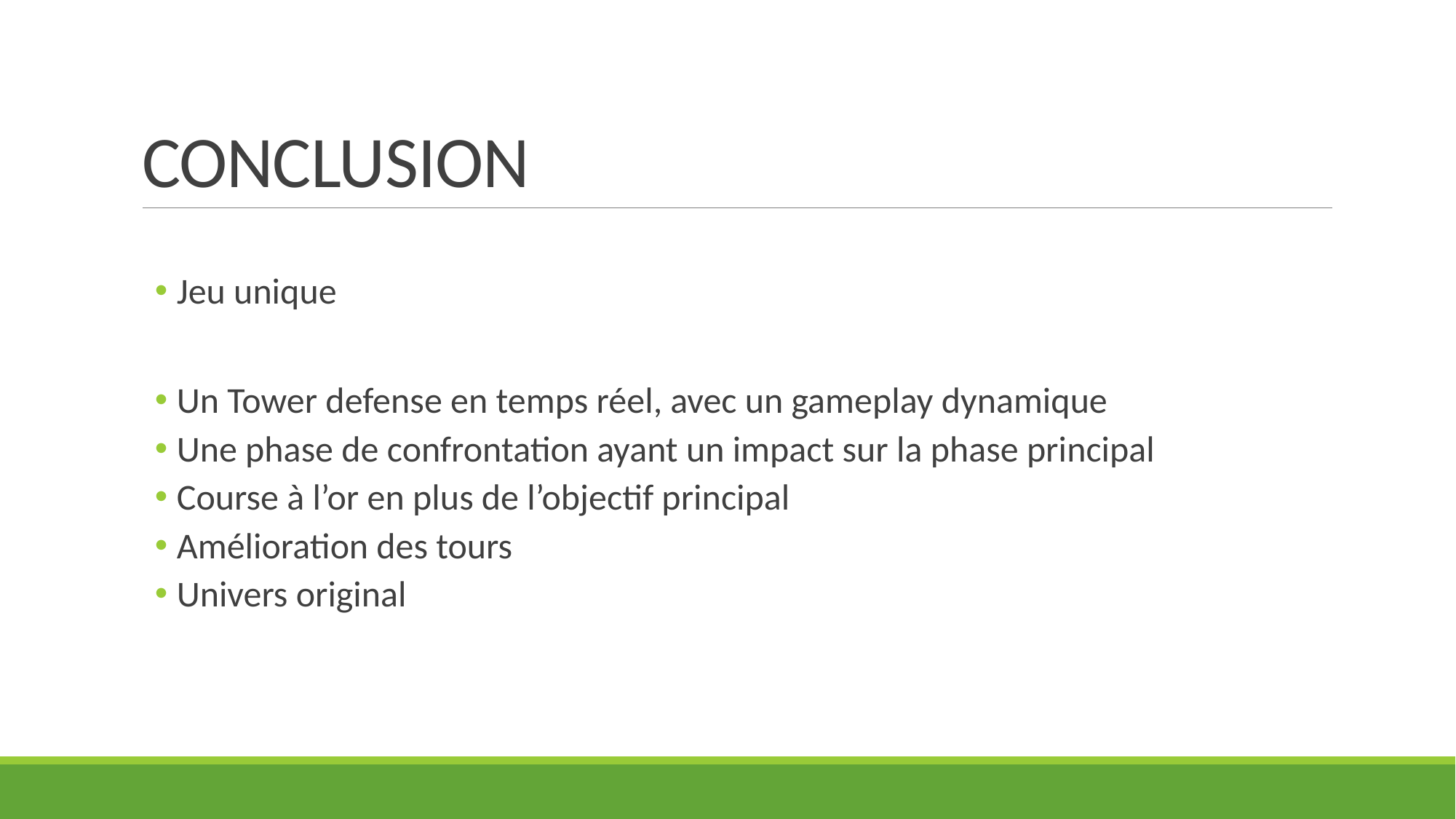

# CONCLUSION

Jeu unique

Un Tower defense en temps réel, avec un gameplay dynamique
Une phase de confrontation ayant un impact sur la phase principal
Course à l’or en plus de l’objectif principal
Amélioration des tours
Univers original